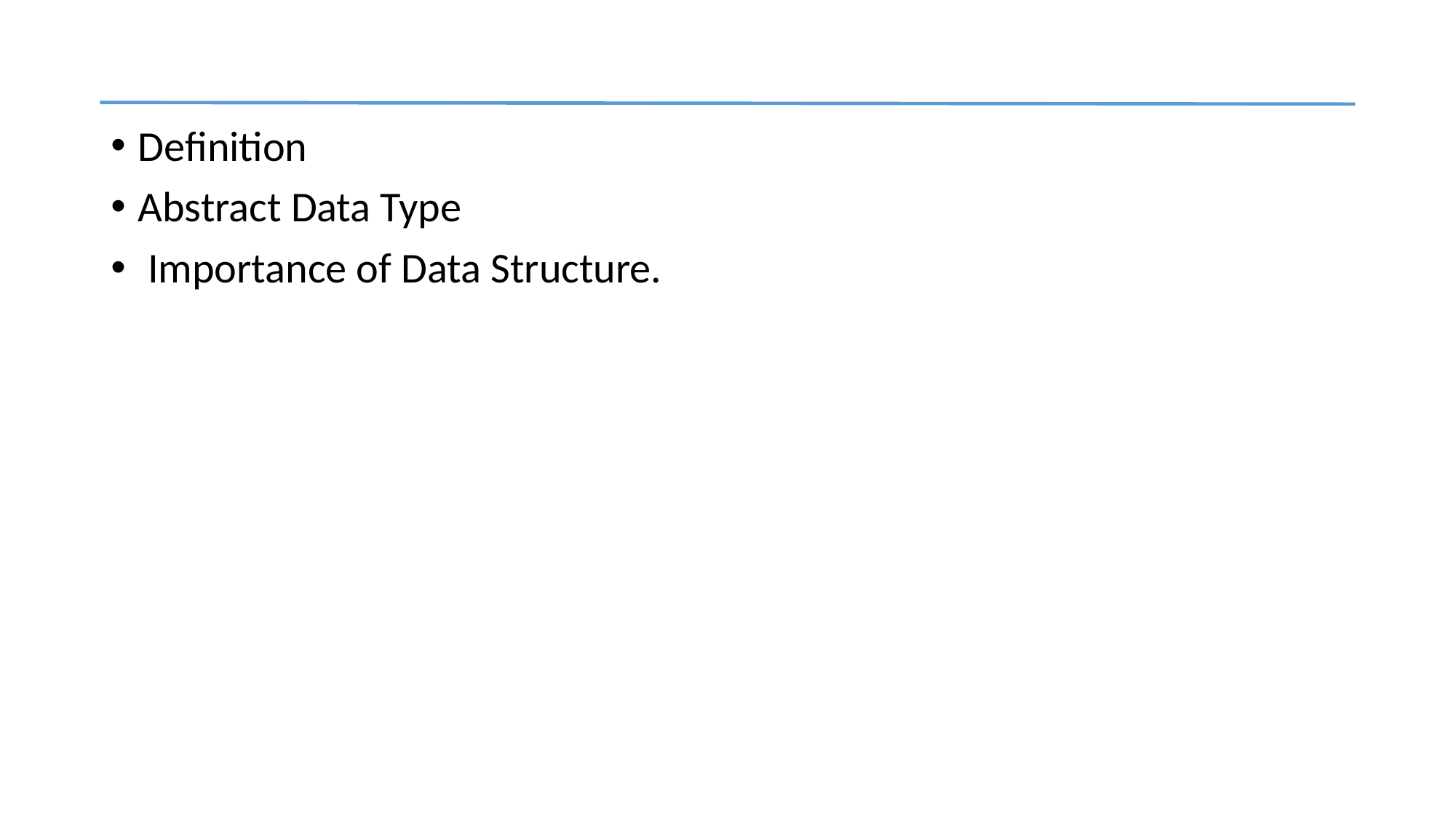

#
Definition
Abstract Data Type
 Importance of Data Structure.